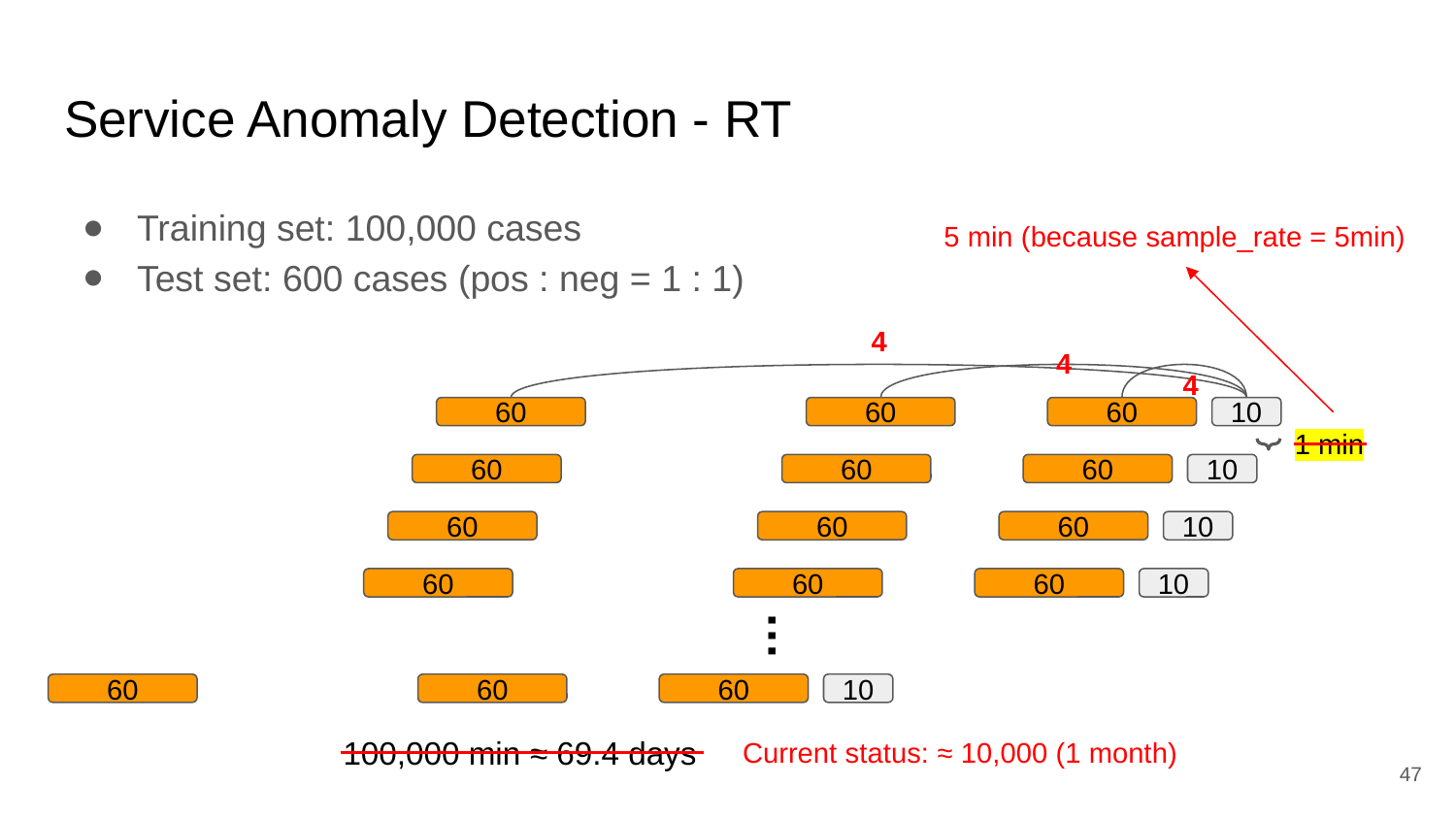

# Service Anomaly Detection - RT
Training set: 100,000 cases
Test set: 600 cases (pos : neg = 1 : 1)
5 min (because sample_rate = 5min)
4
4
4
60
60
60
10
1 min

60
60
60
10
60
60
60
10
60
60
60
10
…
60
60
60
10
100,000 min ≈ 69.4 days
Current status: ≈ 10,000 (1 month)
47